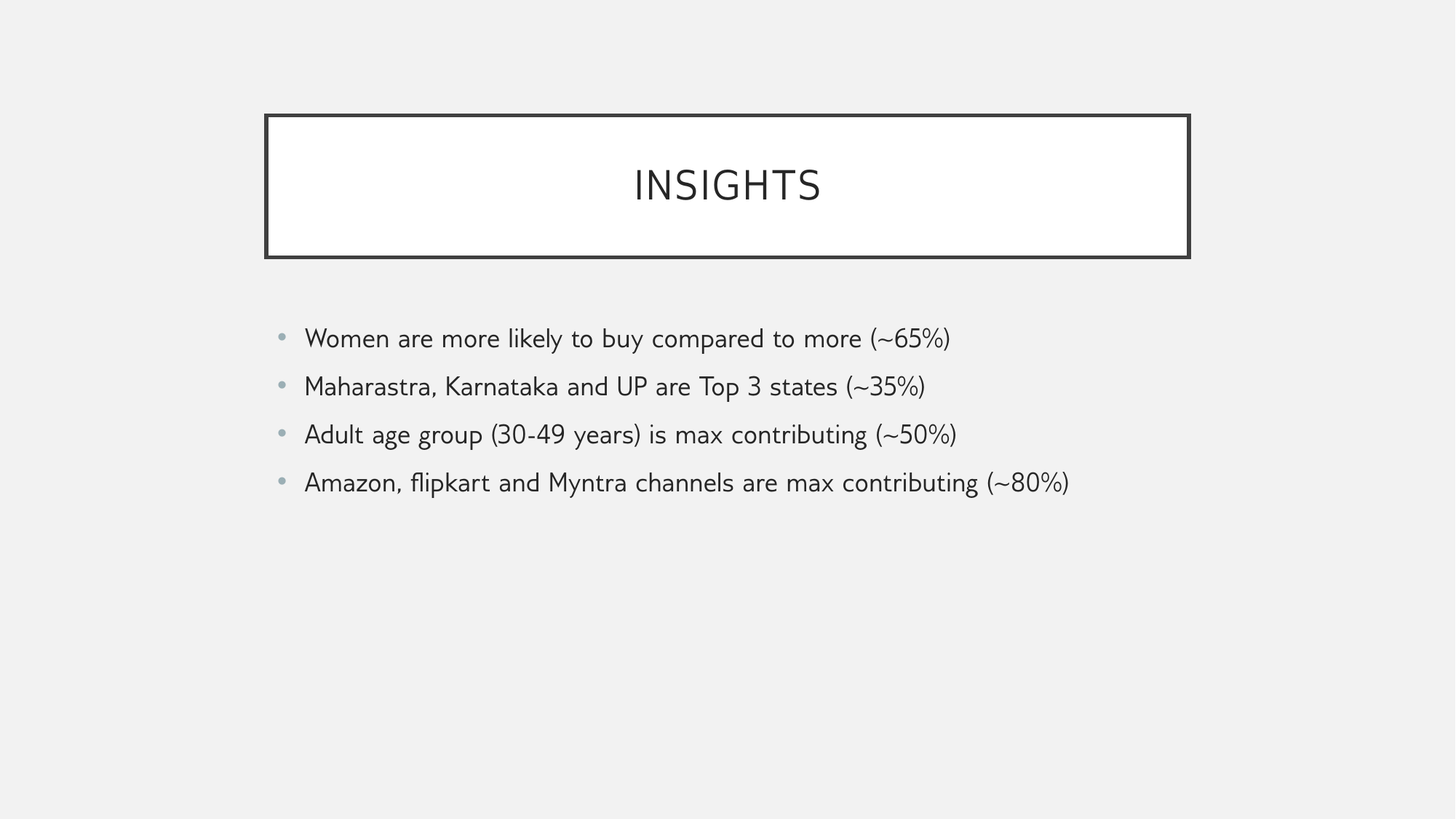

# Insights
Women are more likely to buy compared to more (~65%)
Maharastra, Karnataka and UP are Top 3 states (~35%)
Adult age group (30-49 years) is max contributing (~50%)
Amazon, flipkart and Myntra channels are max contributing (~80%)